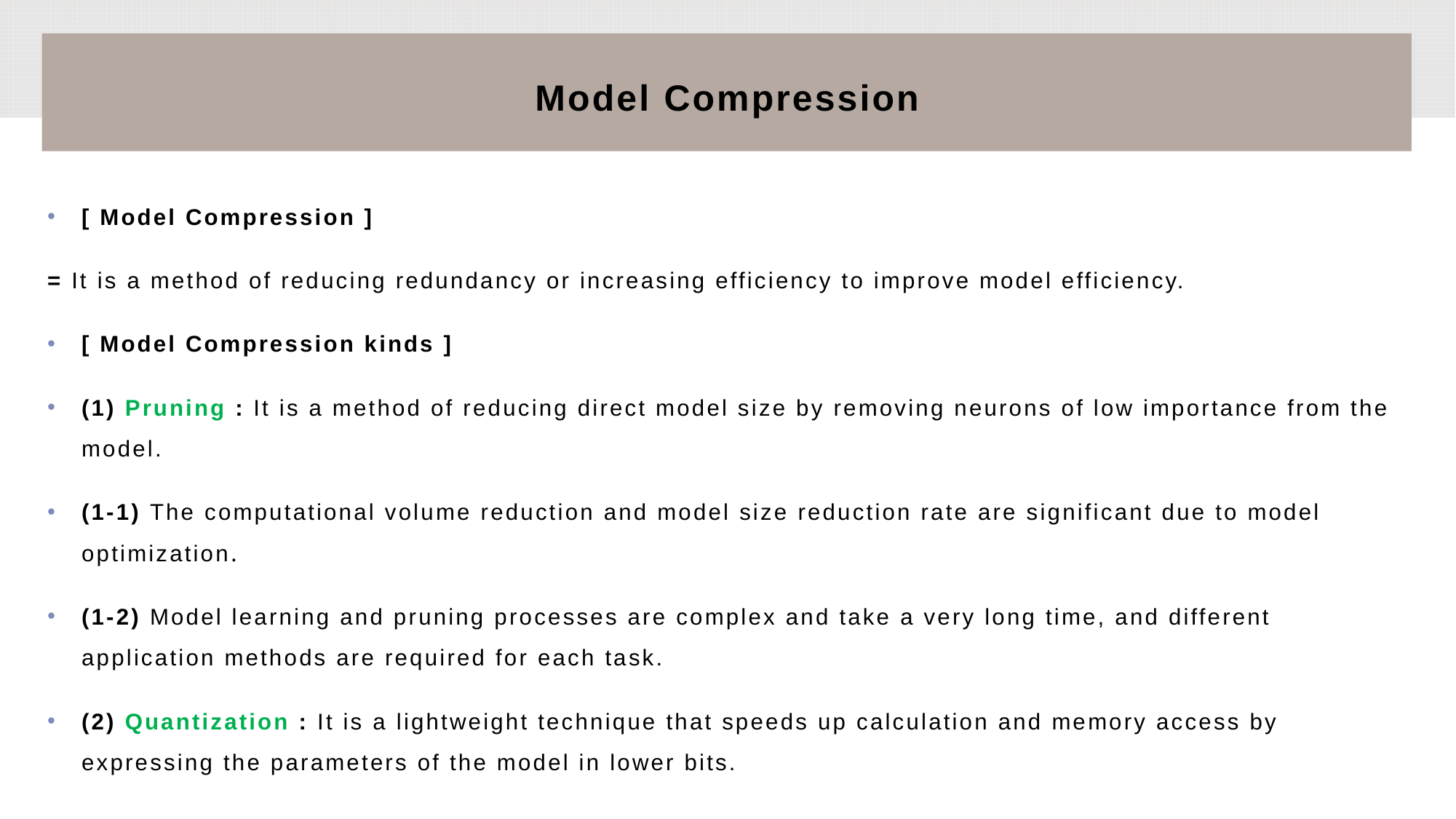

# Model Compression
[ Model Compression ]
= It is a method of reducing redundancy or increasing efficiency to improve model efficiency.
[ Model Compression kinds ]
(1) Pruning : It is a method of reducing direct model size by removing neurons of low importance from the model.
(1-1) The computational volume reduction and model size reduction rate are significant due to model optimization.
(1-2) Model learning and pruning processes are complex and take a very long time, and different application methods are required for each task.
(2) Quantization : It is a lightweight technique that speeds up calculation and memory access by expressing the parameters of the model in lower bits.